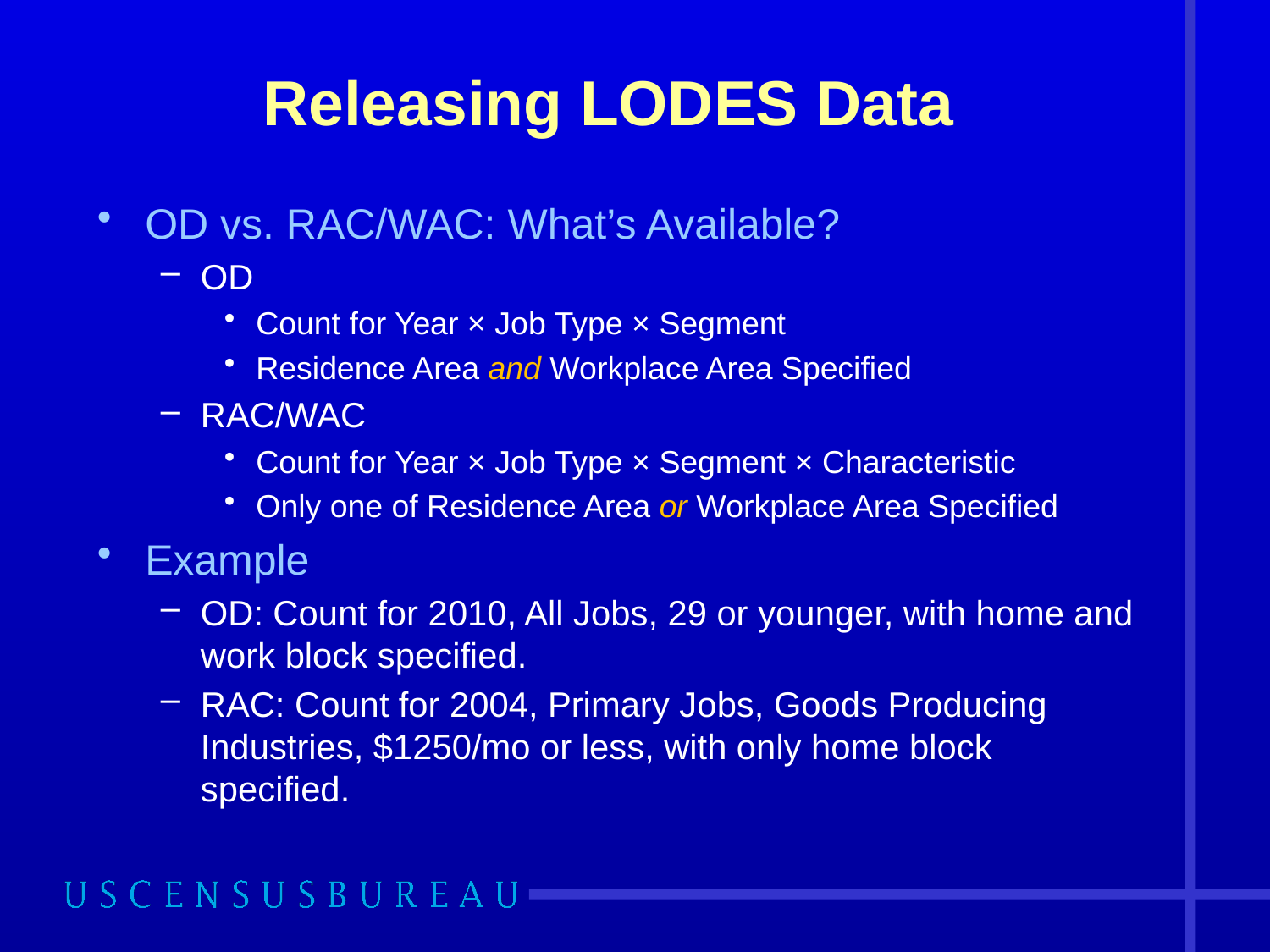

# Releasing LODES Data
OD vs. RAC/WAC: What’s Available?
OD
Count for Year × Job Type × Segment
Residence Area and Workplace Area Specified
RAC/WAC
Count for Year × Job Type × Segment × Characteristic
Only one of Residence Area or Workplace Area Specified
Example
OD: Count for 2010, All Jobs, 29 or younger, with home and work block specified.
RAC: Count for 2004, Primary Jobs, Goods Producing Industries, $1250/mo or less, with only home block specified.